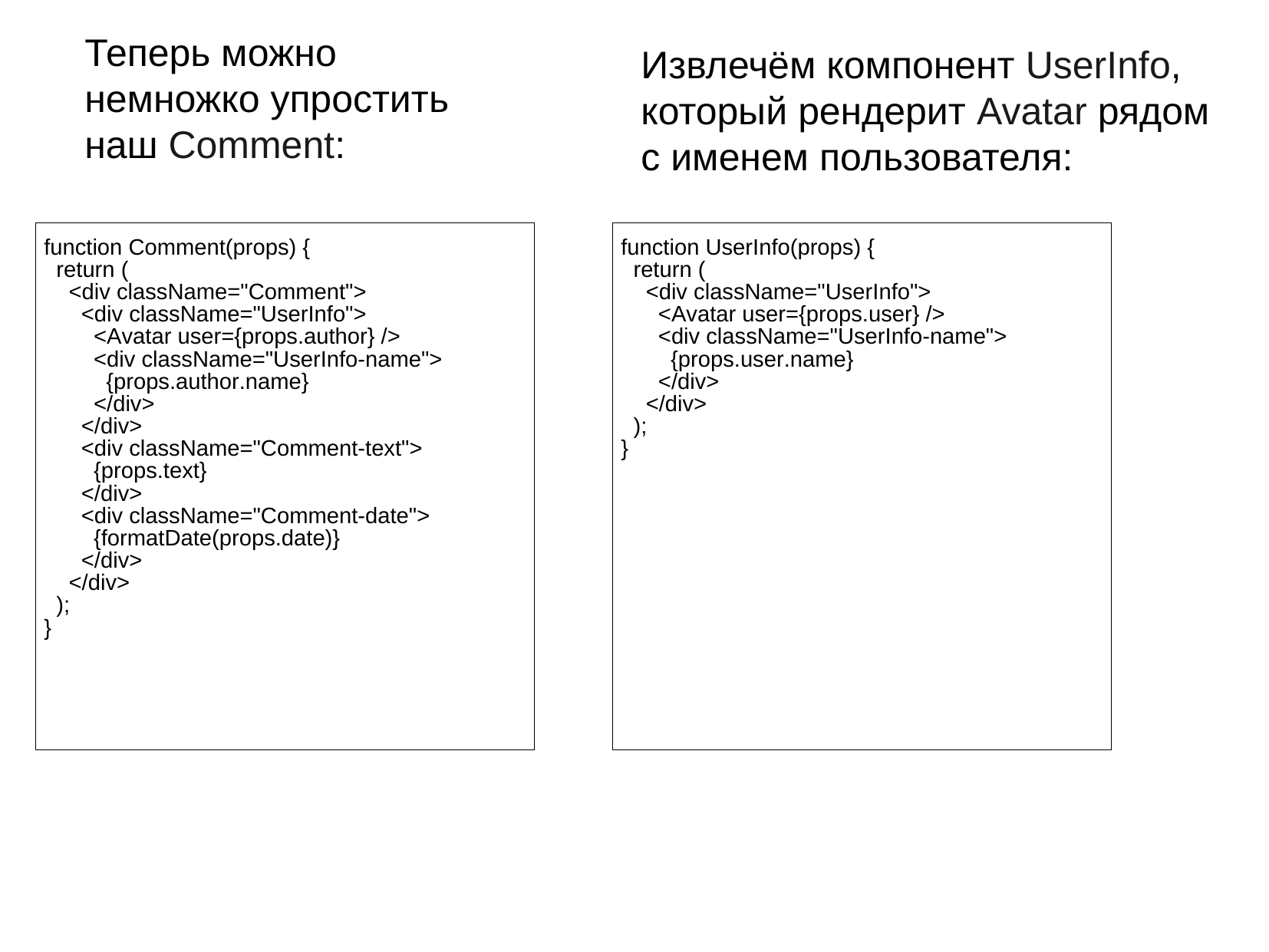

# Теперь можно немножко упростить наш Comment:
Извлечём компонент UserInfo, который рендерит Avatar рядом с именем пользователя: